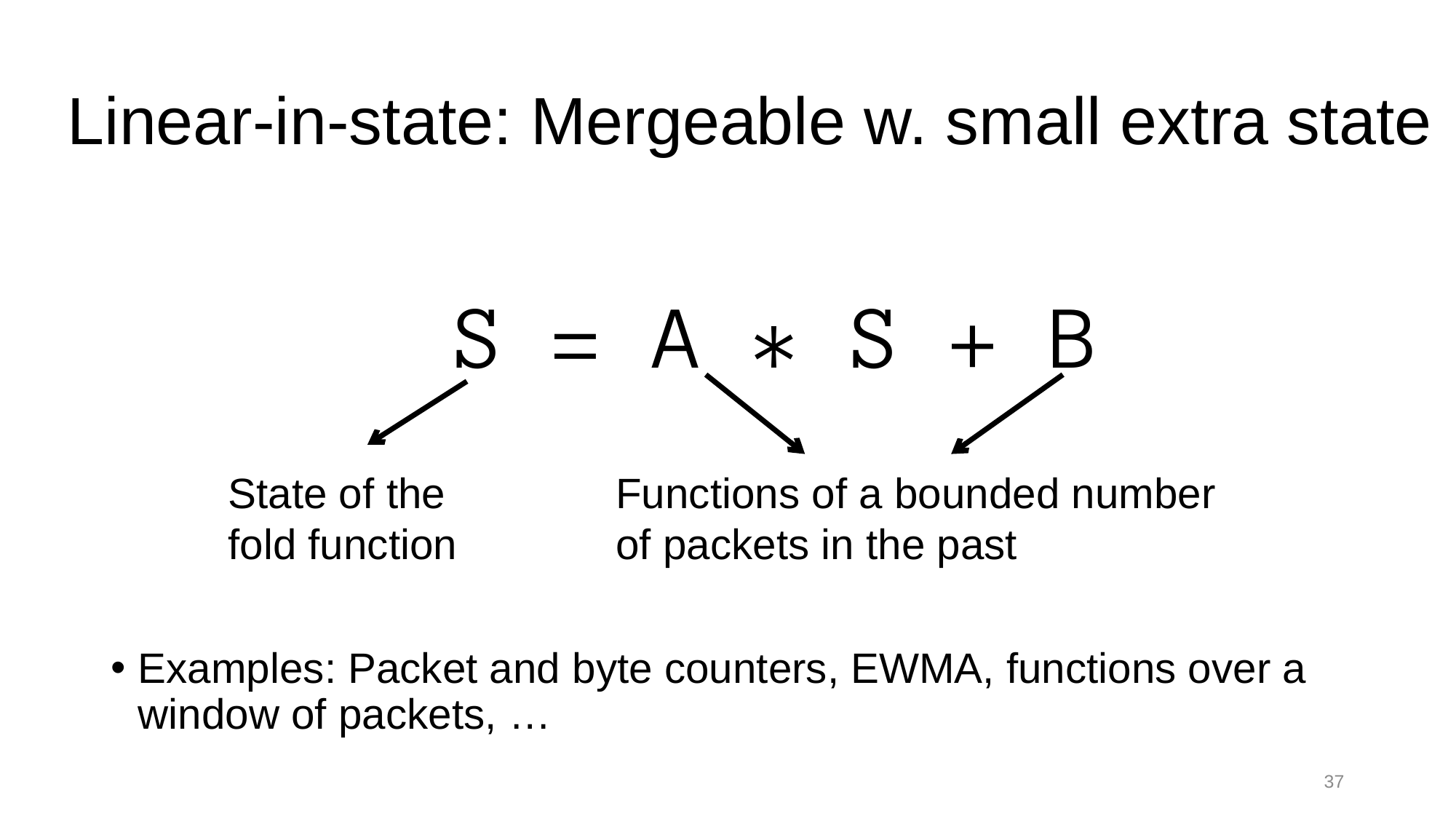

# Linear-in-state: Mergeable w. small extra state

  S = A * S + B

Examples: Packet and byte counters, EWMA, functions over a window of packets, …
Functions of a bounded number of packets in the past
State of the
fold function
37